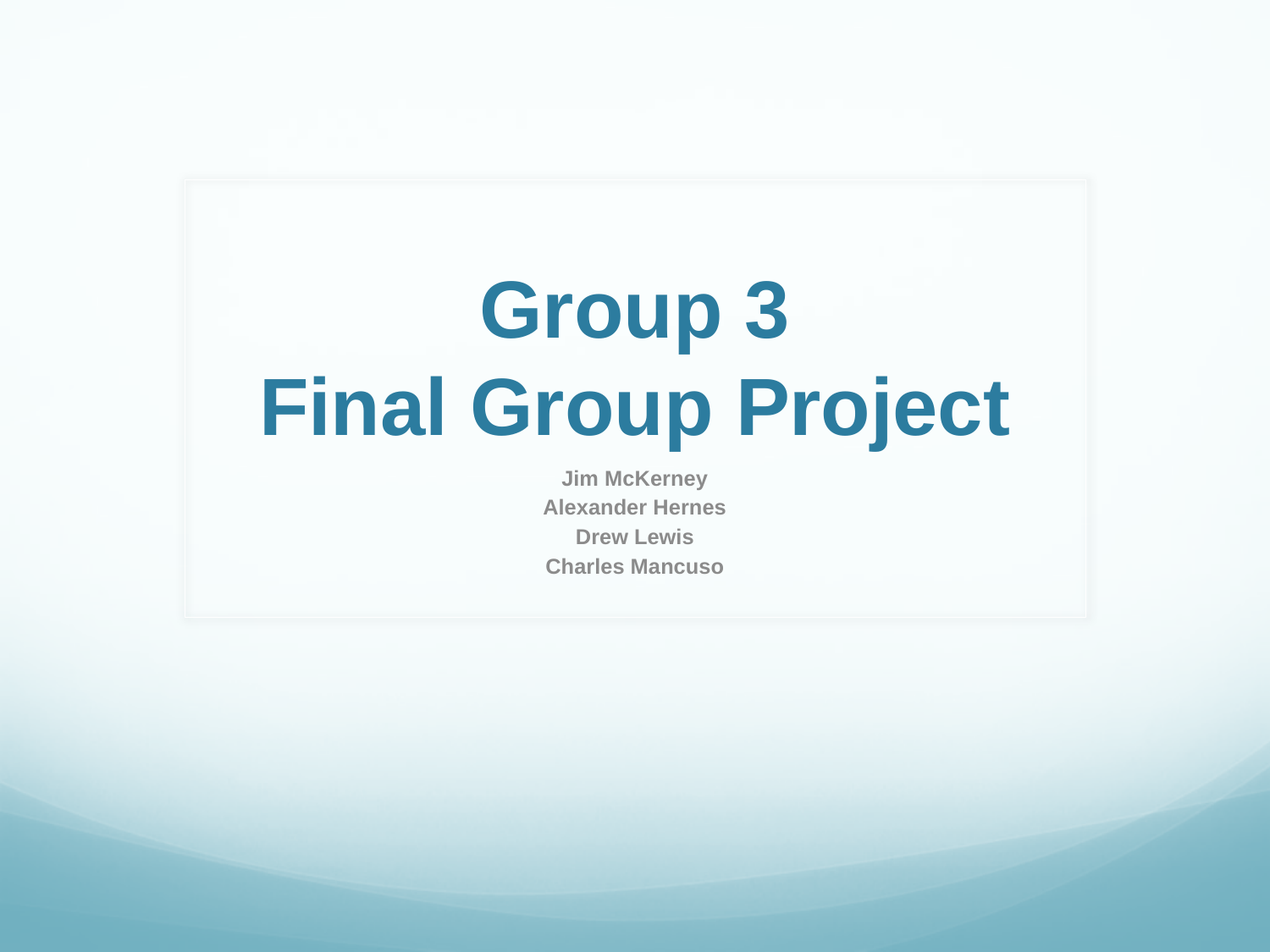

# Group 3 Final Group Project
Jim McKerney
Alexander Hernes
Drew Lewis
Charles Mancuso